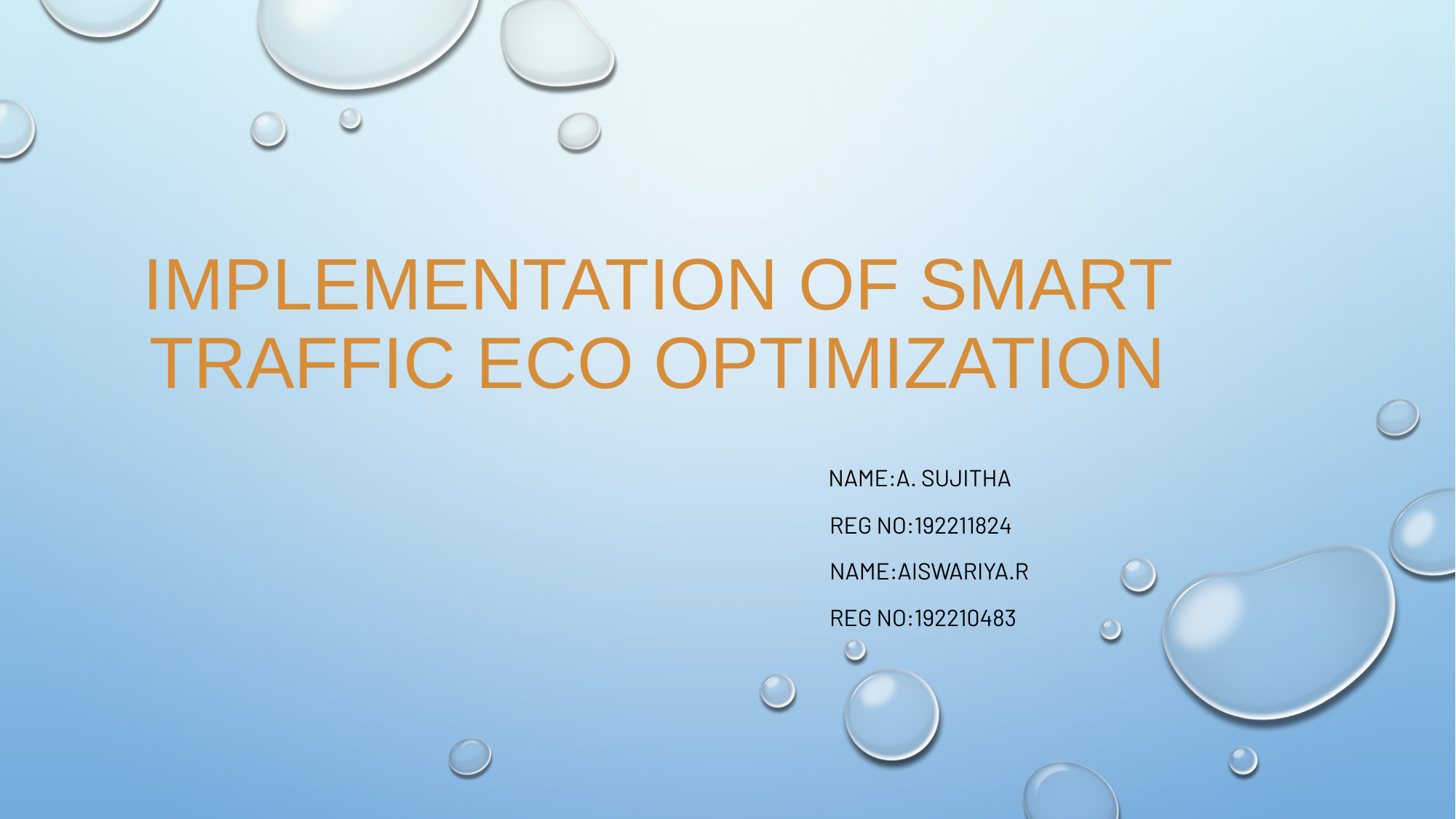

# IMPLEMENTATION OF SMART TRAFFIC ECO OPTIMIZATION
 NAME:A. SUJITHA
  REG NO:192211824
  NAME:AISWARIYA.R
  REG NO:192210483